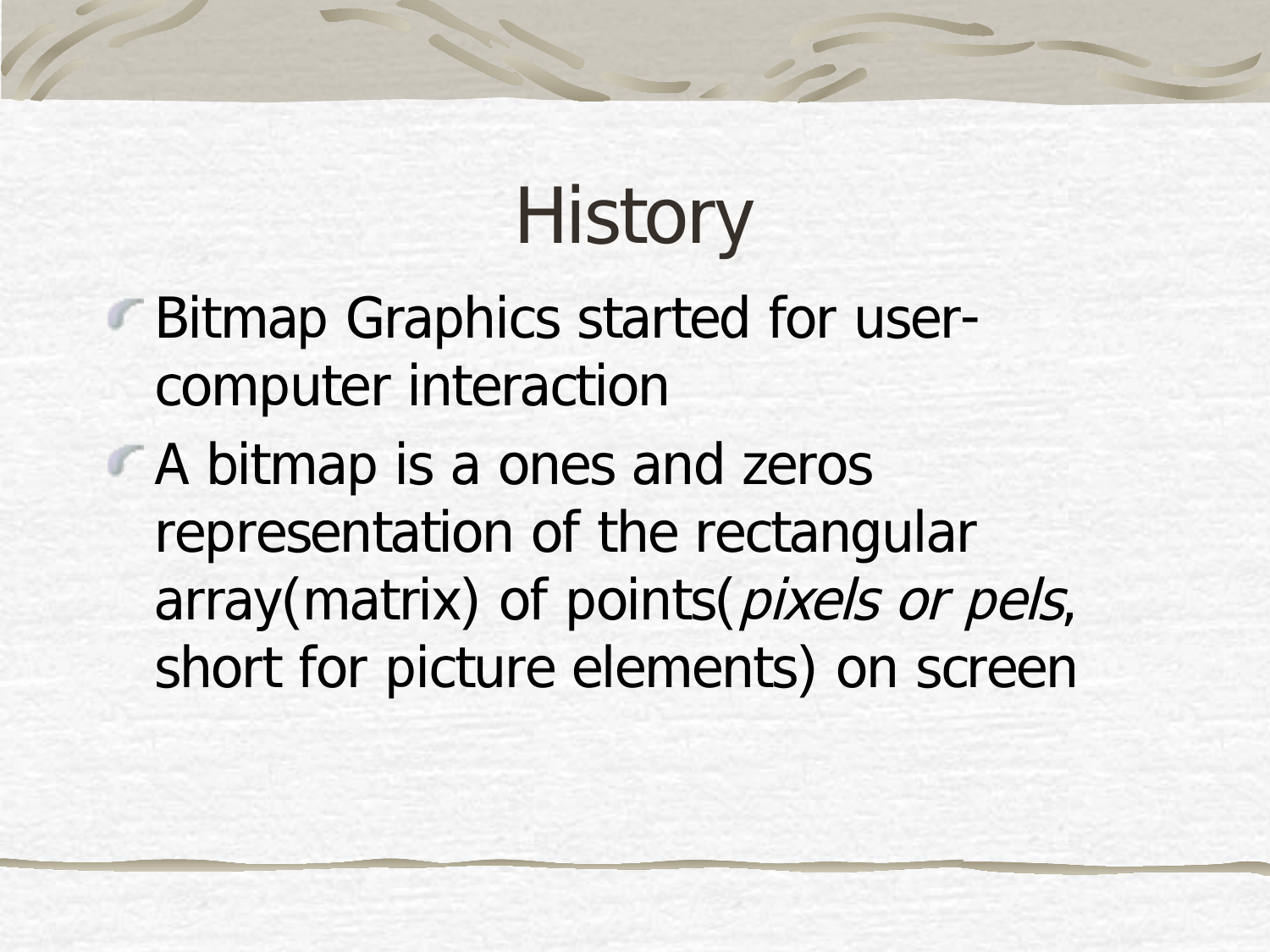

# History
Bitmap Graphics started for user-computer interaction
A bitmap is a ones and zeros representation of the rectangular array(matrix) of points(pixels or pels, short for picture elements) on screen